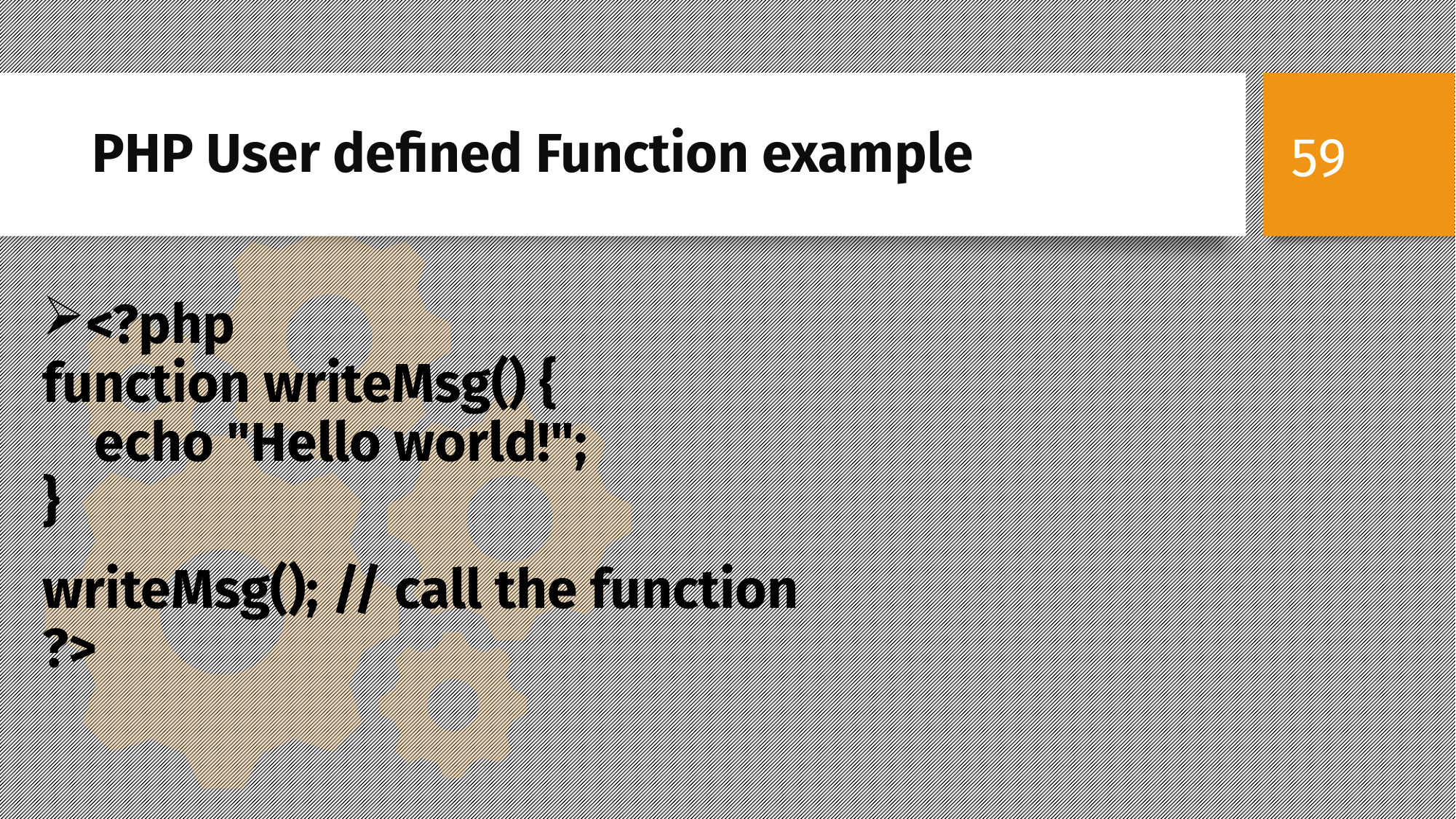

PHP User defined Function example
59
<?php
function writeMsg() {
    echo "Hello world!";
}
writeMsg(); // call the function
?>